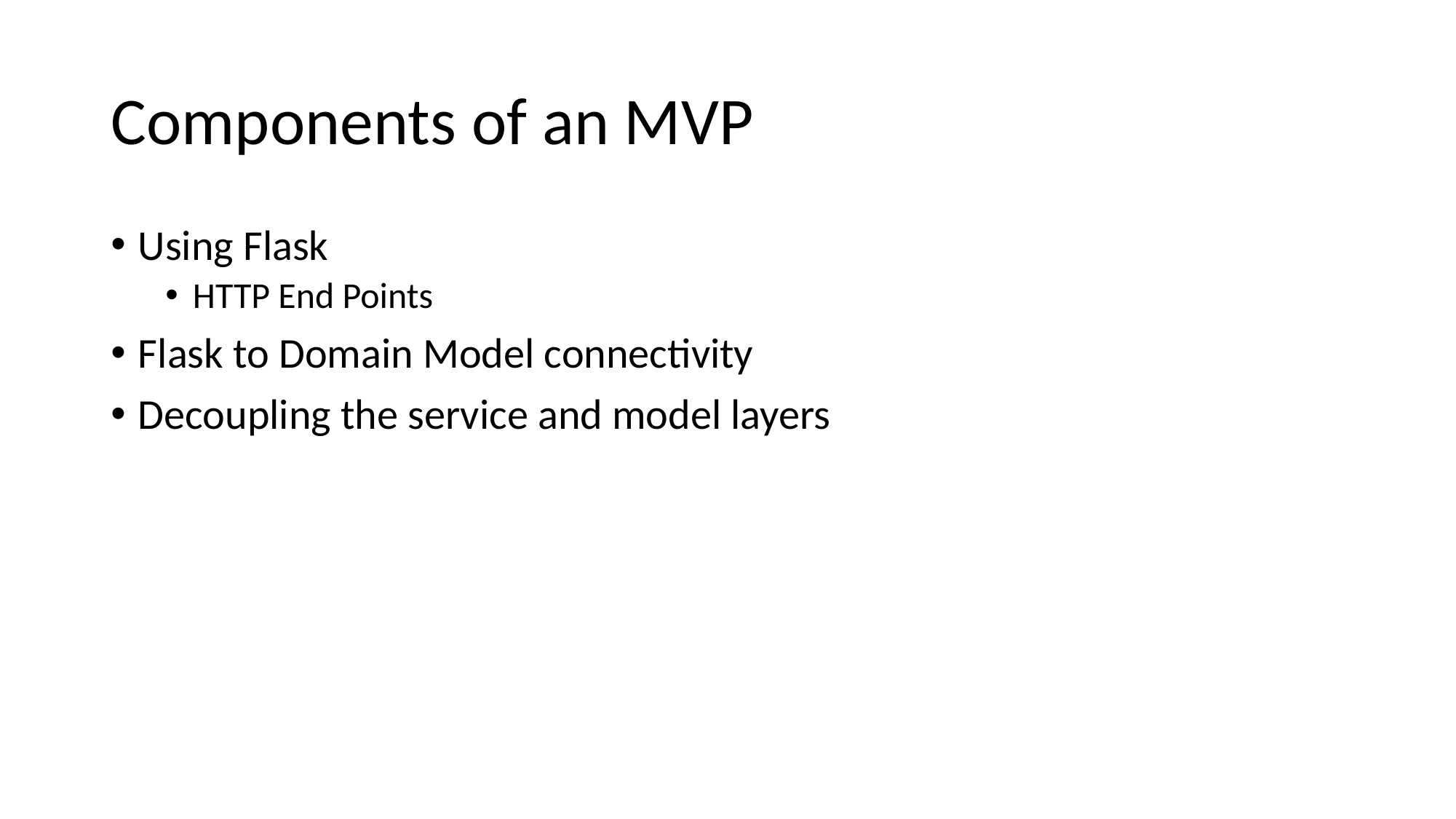

# Components of an MVP
Using Flask
HTTP End Points
Flask to Domain Model connectivity
Decoupling the service and model layers